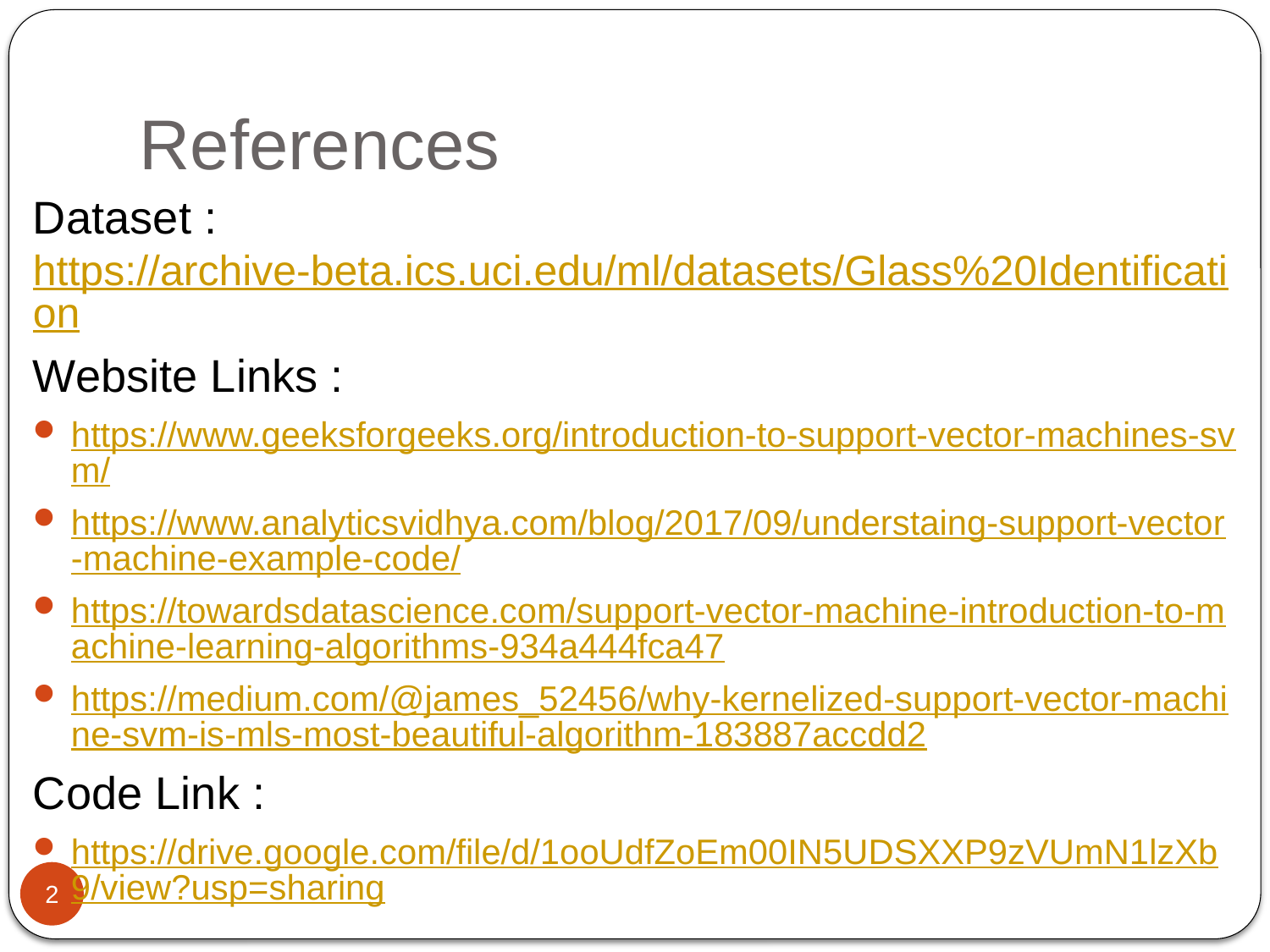

# References
Dataset : https://archive-beta.ics.uci.edu/ml/datasets/Glass%20Identification
Website Links :
https://www.geeksforgeeks.org/introduction-to-support-vector-machines-svm/
https://www.analyticsvidhya.com/blog/2017/09/understaing-support-vector-machine-example-code/
https://towardsdatascience.com/support-vector-machine-introduction-to-machine-learning-algorithms-934a444fca47
https://medium.com/@james_52456/why-kernelized-support-vector-machine-svm-is-mls-most-beautiful-algorithm-183887accdd2
Code Link :
https://drive.google.com/file/d/1ooUdfZoEm00IN5UDSXXP9zVUmN1lzXb9/view?usp=sharing

2